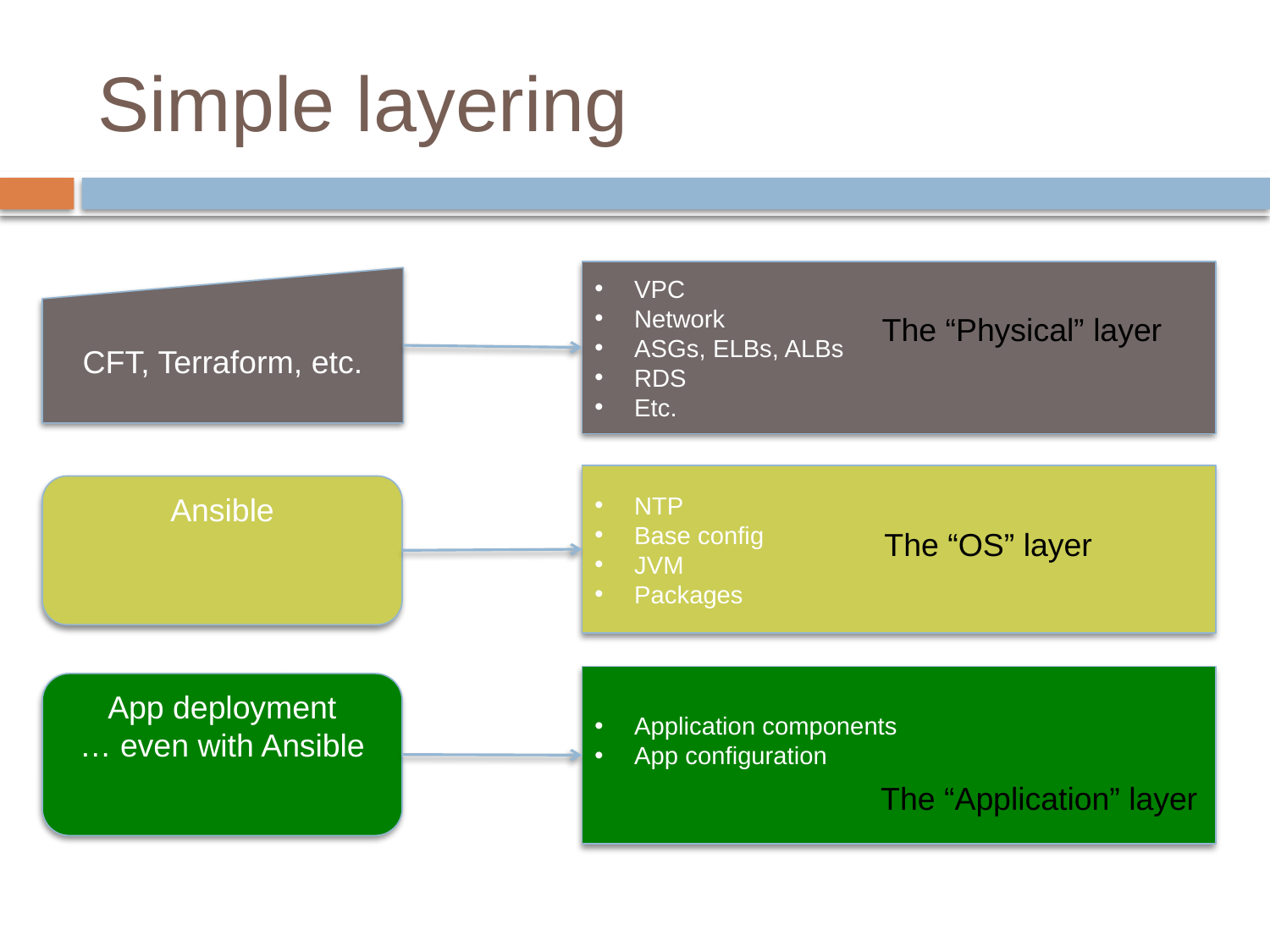

# Simple layering
VPC
Network
ASGs, ELBs, ALBs
RDS
Etc.
The “Physical” layer
CFT, Terraform, etc.
NTP
Base config
JVM
Packages
Ansible
The “OS” layer
Application components
App configuration

App deployment
… even with Ansible
The “Application” layer